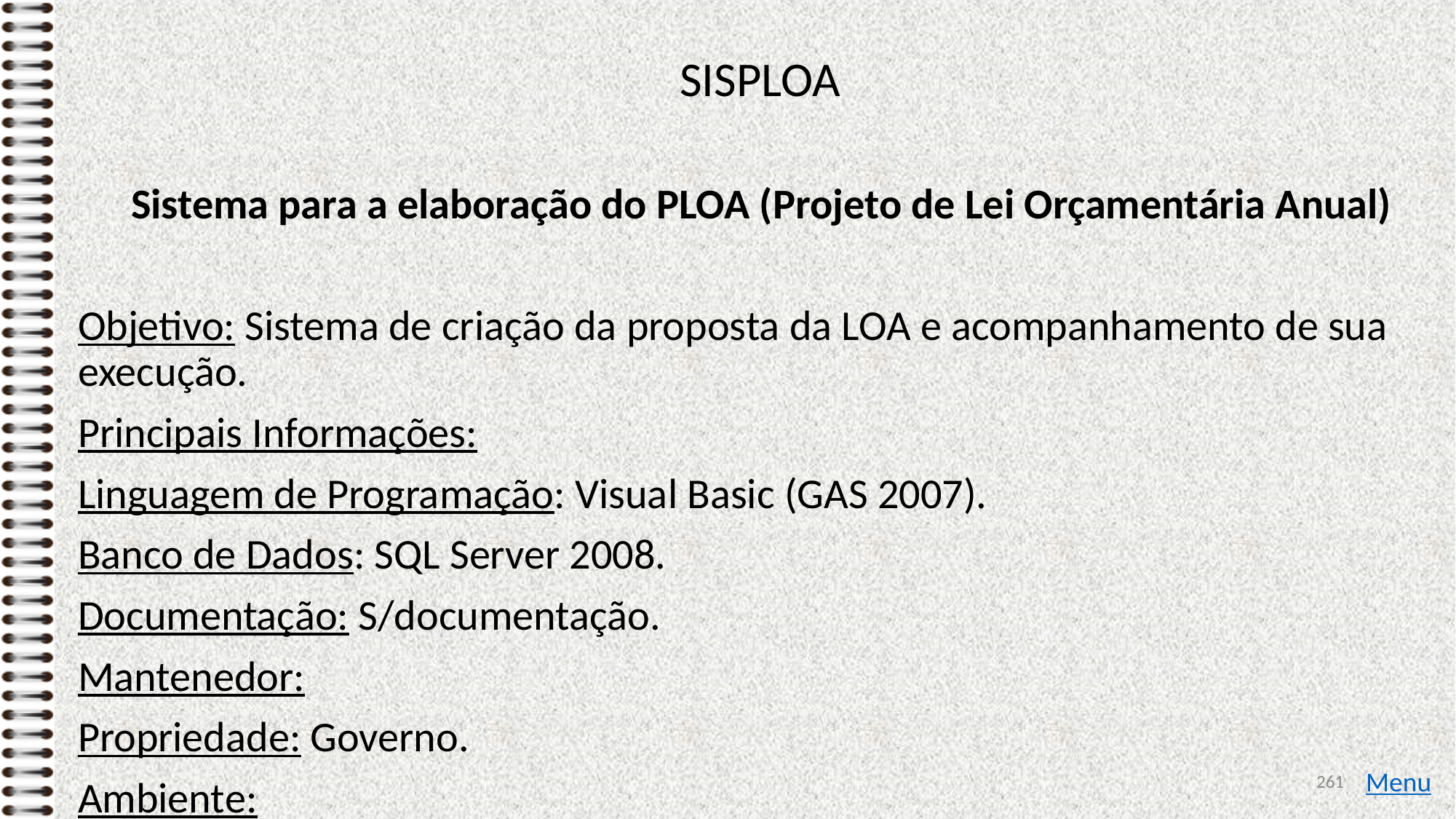

# SISPLOA

Sistema para a elaboração do PLOA (Projeto de Lei Orçamentária Anual)

Objetivo: Sistema de criação da proposta da LOA e acompanhamento de sua execução.
Principais Informações:
Linguagem de Programação: Visual Basic (GAS 2007).
Banco de Dados: SQL Server 2008.
Documentação: S/documentação.
Mantenedor:
Propriedade: Governo.
Ambiente:
261
Menu